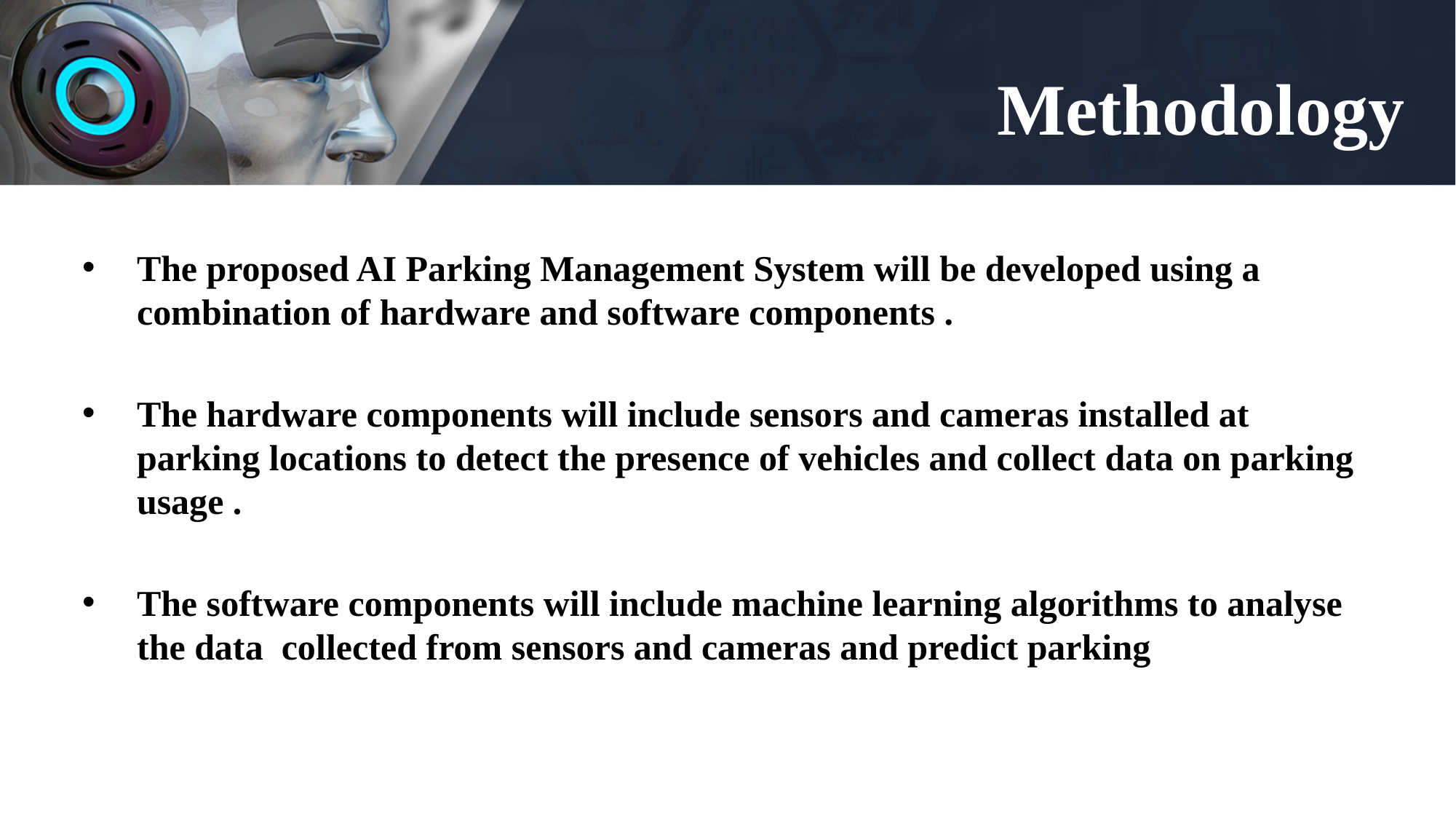

# Methodology
The proposed AI Parking Management System will be developed using a combination of hardware and software components .

The hardware components will include sensors and cameras installed at parking locations to detect the presence of vehicles and collect data on parking usage .

The software components will include machine learning algorithms to analyse the data  collected from sensors and cameras and predict parking